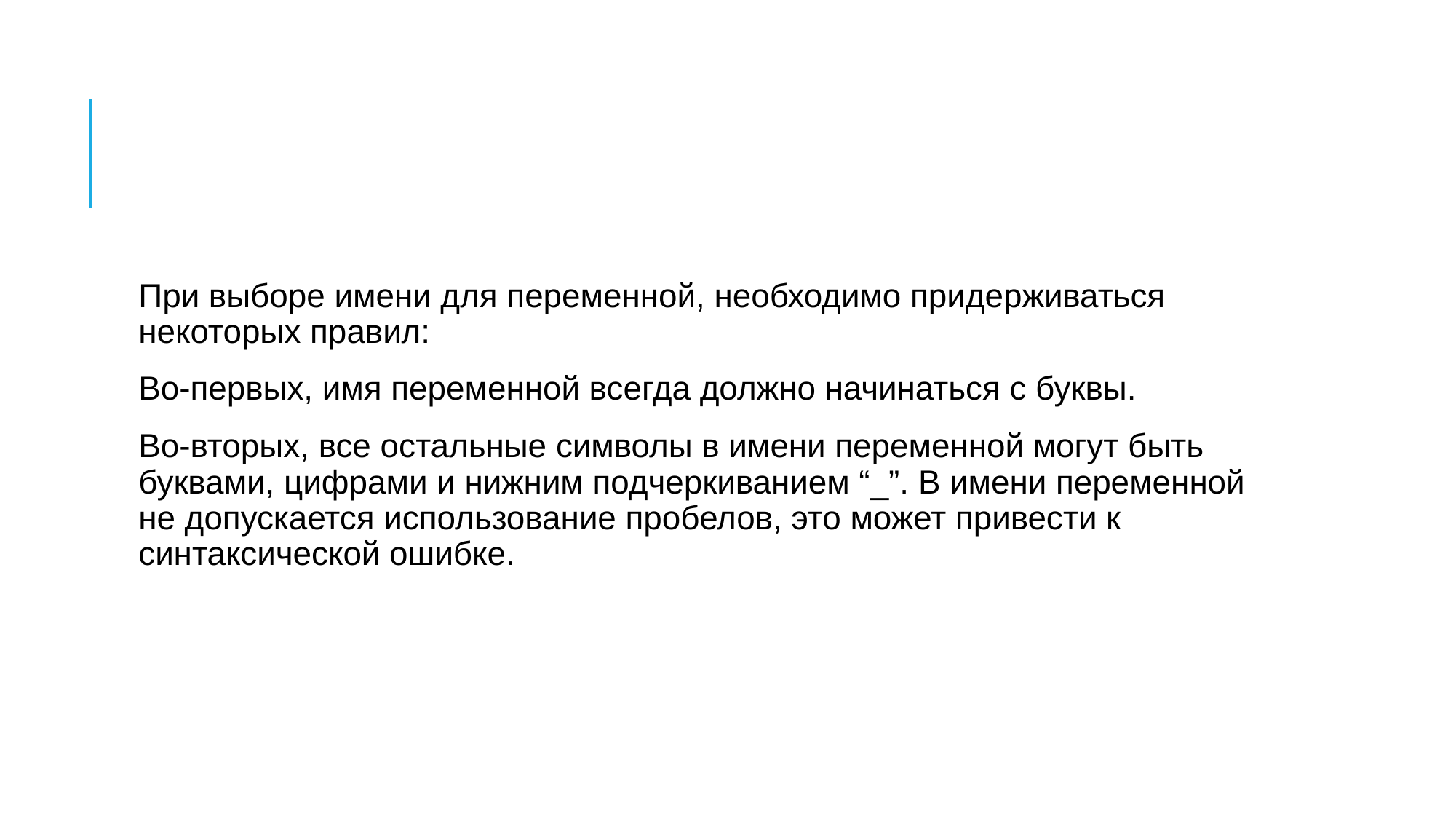

#
При выборе имени для переменной, необходимо придерживаться некоторых правил:
Во-первых, имя переменной всегда должно начинаться с буквы.
Во-вторых, все остальные символы в имени переменной могут быть буквами, цифрами и нижним подчеркиванием “_”. В имени переменной не допускается использование пробелов, это может привести к синтаксической ошибке.